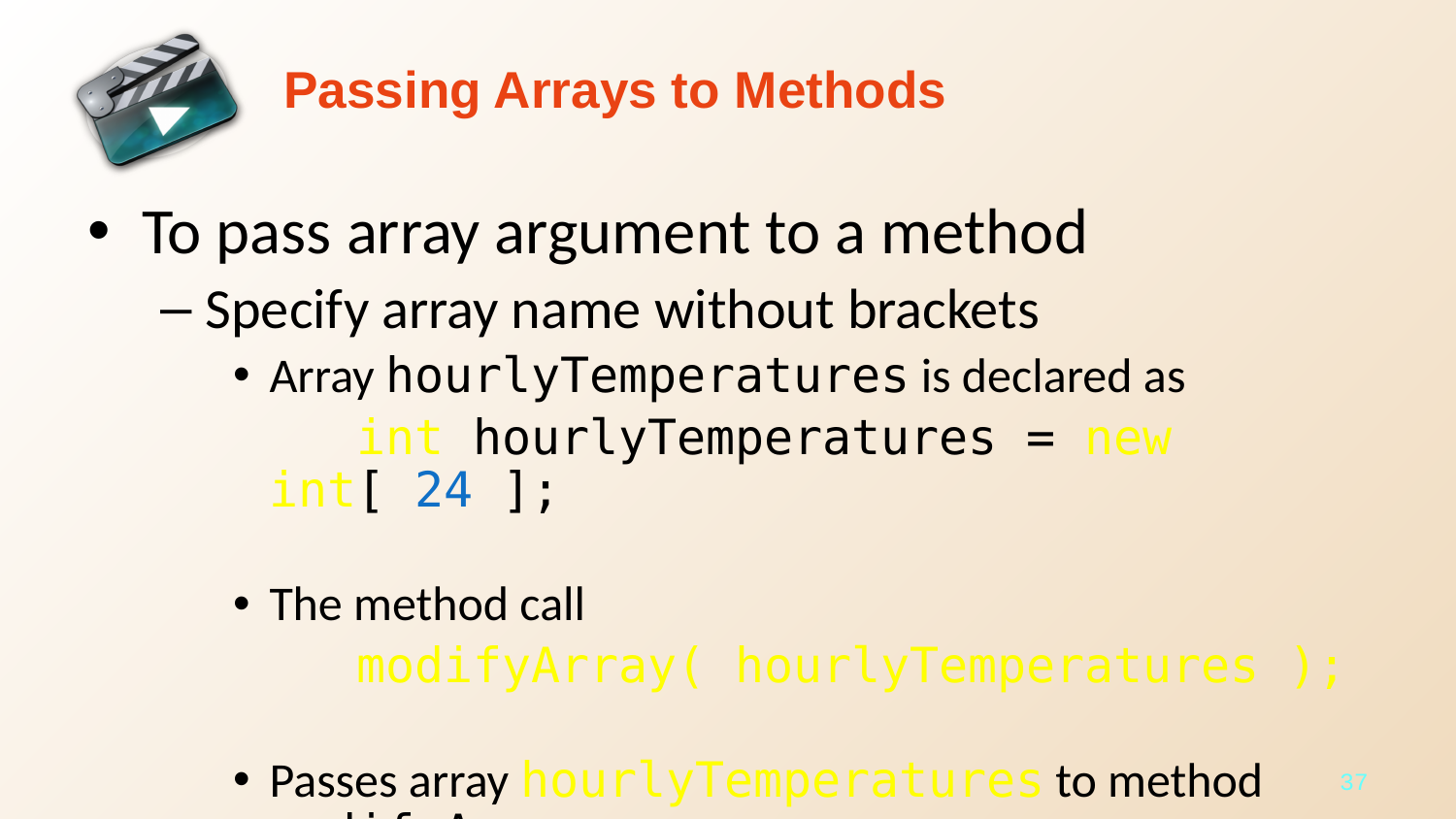

# Passing Arrays to Methods
To pass array argument to a method
Specify array name without brackets
Array hourlyTemperatures is declared as
	   int hourlyTemperatures = new int[ 24 ];
The method call
	   modifyArray( hourlyTemperatures );
Passes array hourlyTemperatures to method modifyArray
37